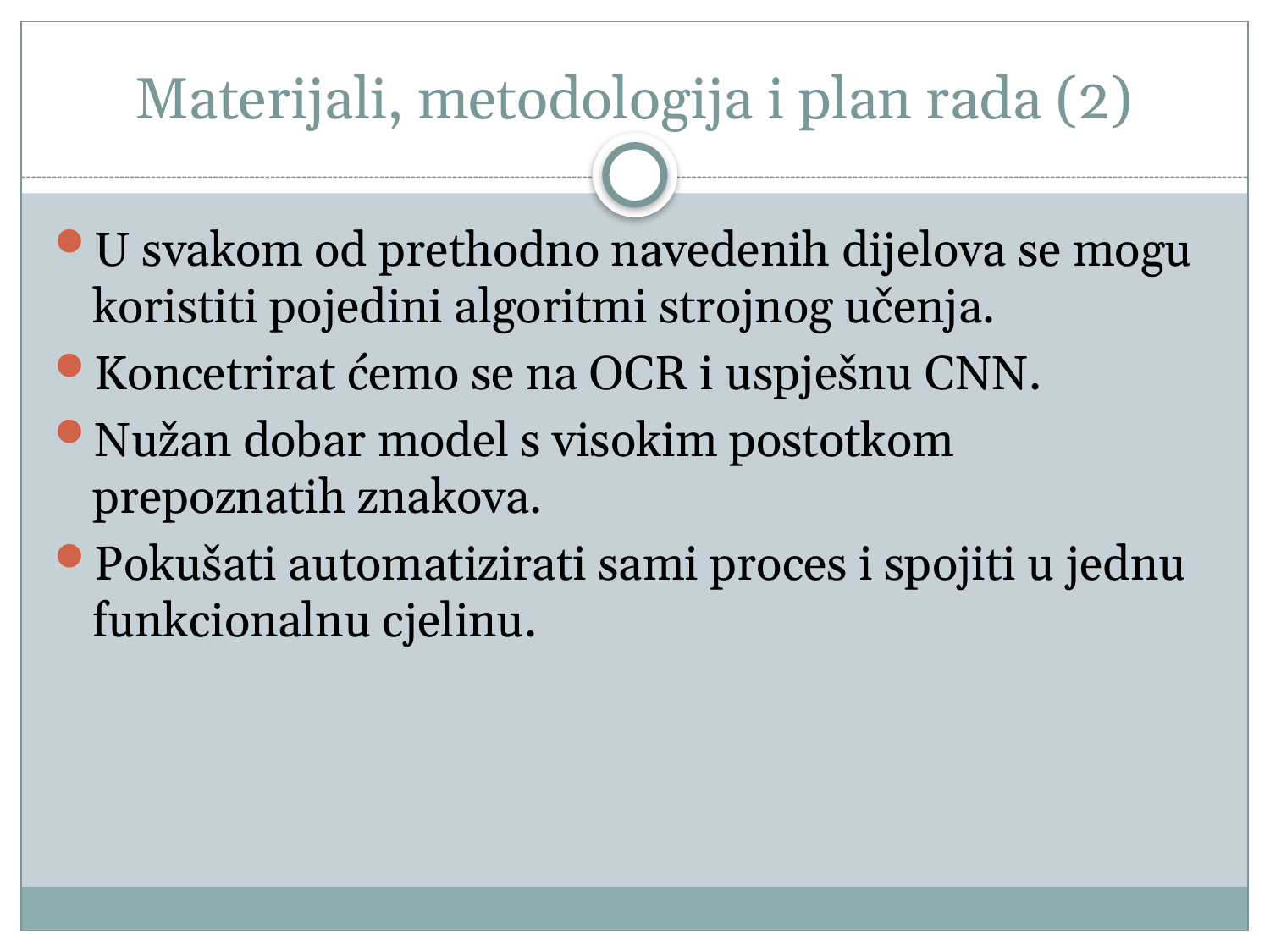

# Materijali, metodologija i plan rada (2)
U svakom od prethodno navedenih dijelova se mogu koristiti pojedini algoritmi strojnog učenja.
Koncetrirat ćemo se na OCR i uspješnu CNN.
Nužan dobar model s visokim postotkom prepoznatih znakova.
Pokušati automatizirati sami proces i spojiti u jednu funkcionalnu cjelinu.